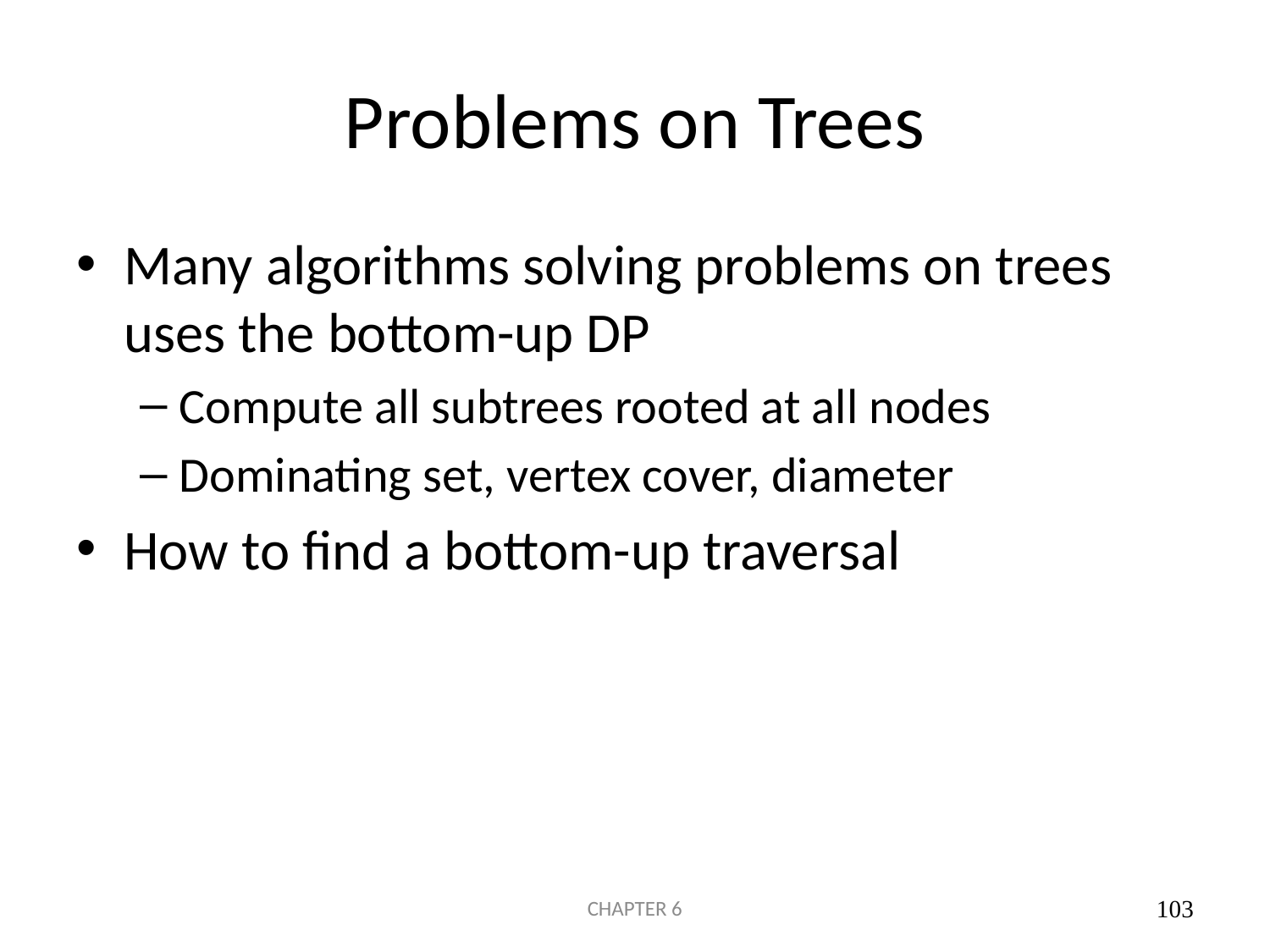

# Problems on Trees
Many algorithms solving problems on trees uses the bottom-up DP
Compute all subtrees rooted at all nodes
Dominating set, vertex cover, diameter
How to find a bottom-up traversal

CHAPTER 6
103